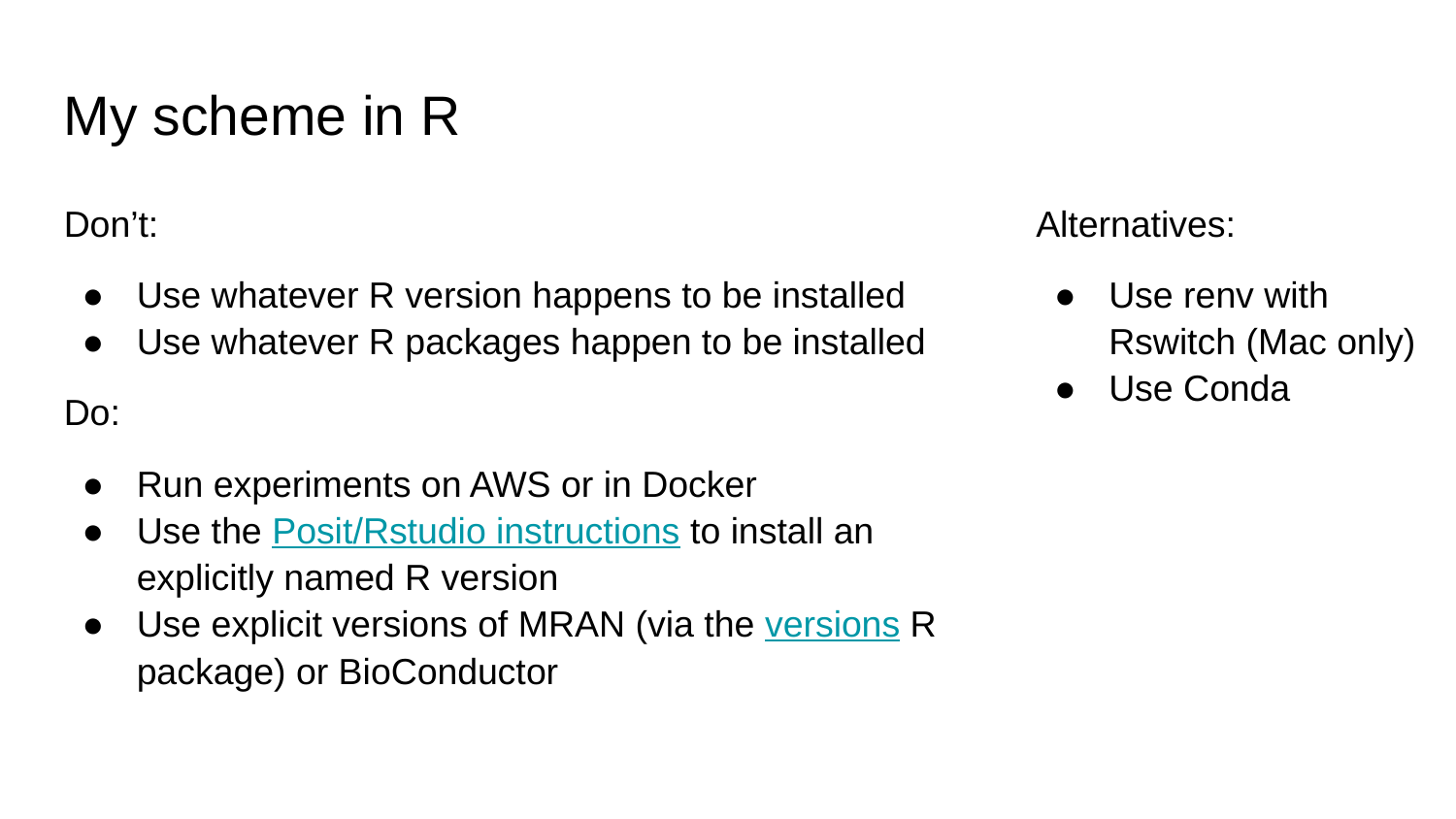

My scheme in R
Don’t:
Use whatever R version happens to be installed
Use whatever R packages happen to be installed
Do:
Run experiments on AWS or in Docker
Use the Posit/Rstudio instructions to install an explicitly named R version
Use explicit versions of MRAN (via the versions R package) or BioConductor
Alternatives:
Use renv with Rswitch (Mac only)
Use Conda